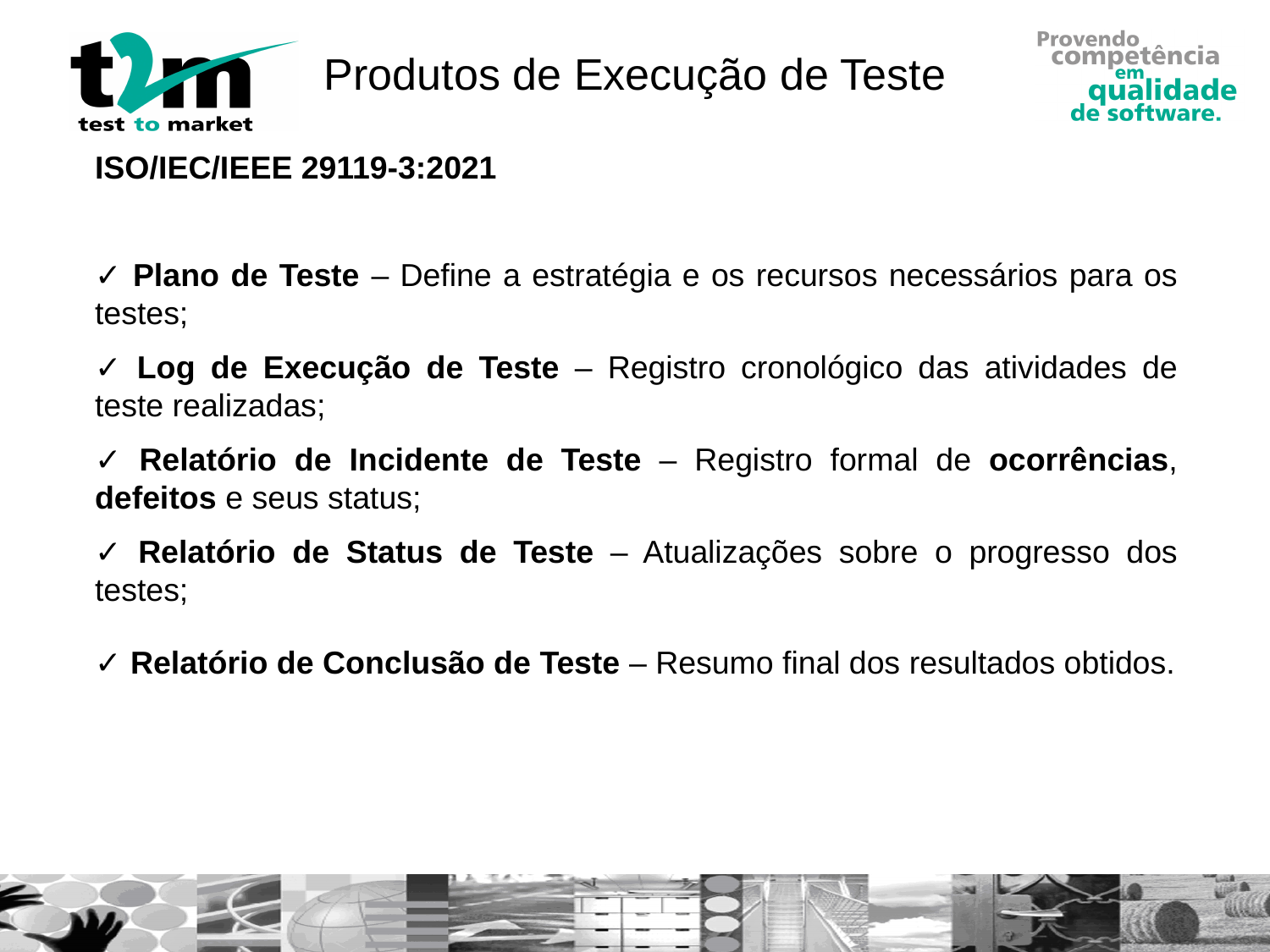

# Produtos de Execução de Teste

ISO/IEC/IEEE 29119-3:2021

✓ Plano de Teste – Define a estratégia e os recursos necessários para os testes;
✓ Log de Execução de Teste – Registro cronológico das atividades de teste realizadas;
✓ Relatório de Incidente de Teste – Registro formal de ocorrências, defeitos e seus status;
✓ Relatório de Status de Teste – Atualizações sobre o progresso dos testes;
✓ Relatório de Conclusão de Teste – Resumo final dos resultados obtidos.